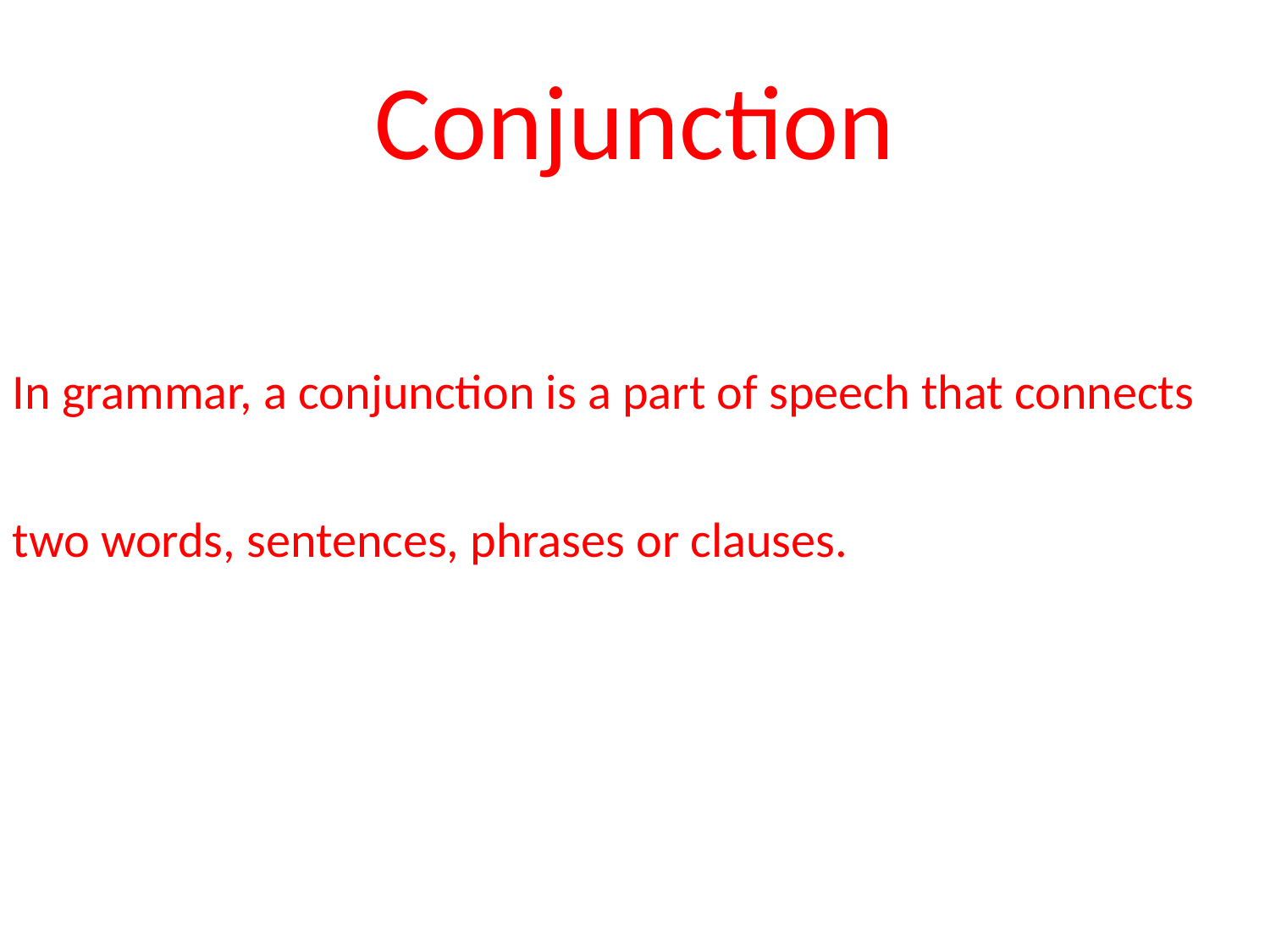

# Conjunction
In grammar, a conjunction is a part of speech that connects two words, sentences, phrases or clauses.